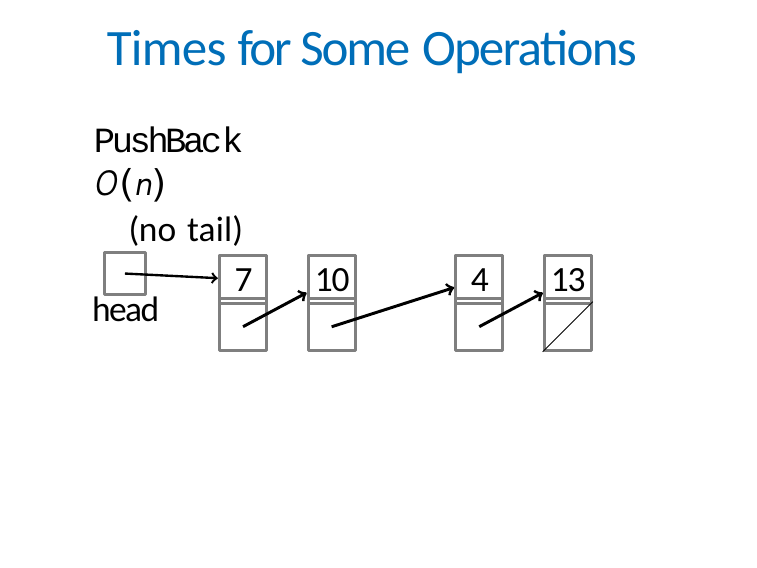

# Times for Some Operations
PushBack	O(n)
(no tail)

7

10

4

13

head